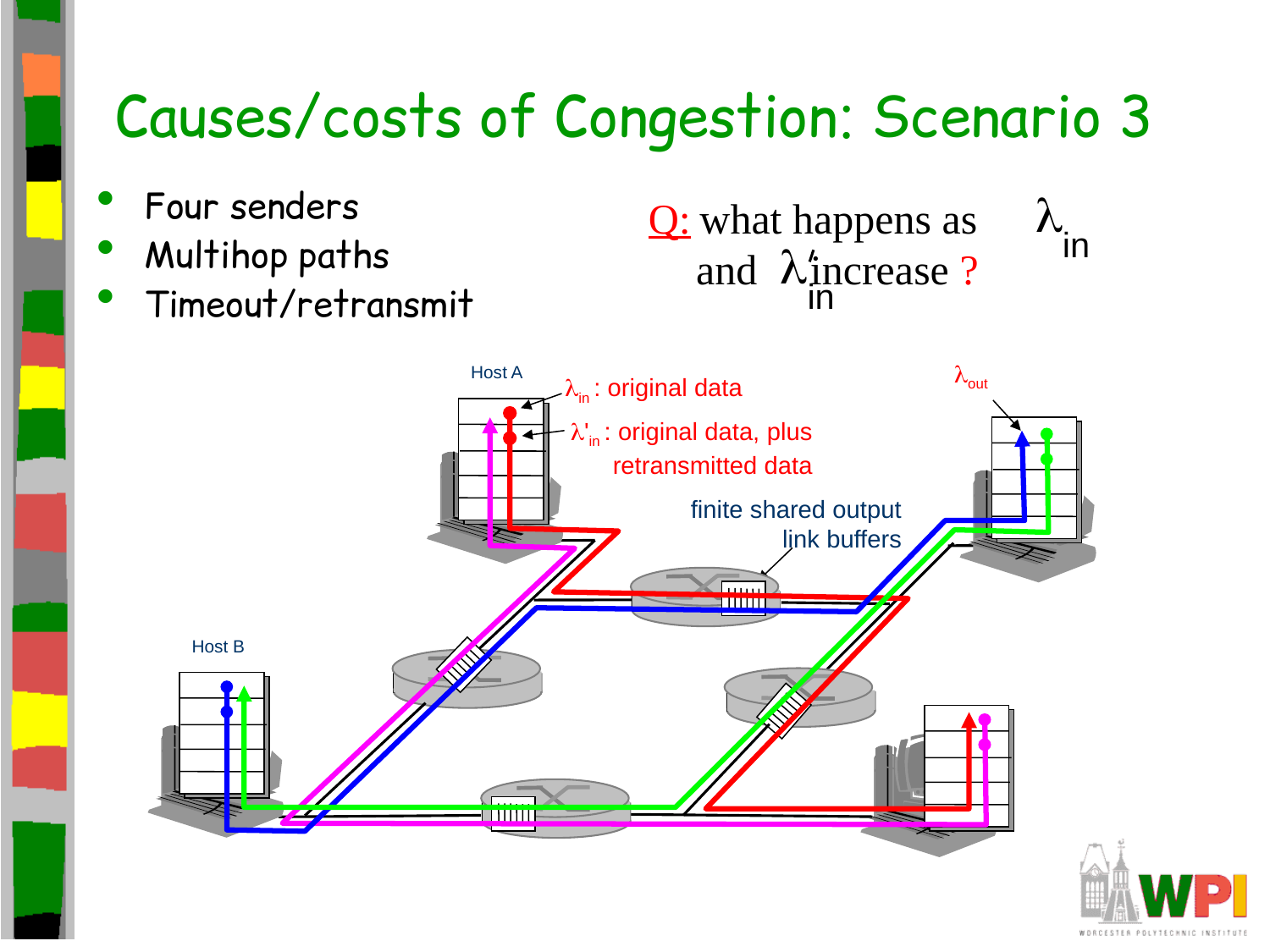

# Causes/costs of Congestion: Scenario 3
λ
in
Four senders
Multihop paths
Timeout/retransmit

Q: what happens as      and     increase ?
λ
in

λout
Host A

λin : original data

λ'in : original data, plus retransmitted data

finite shared output link buffers

Host B